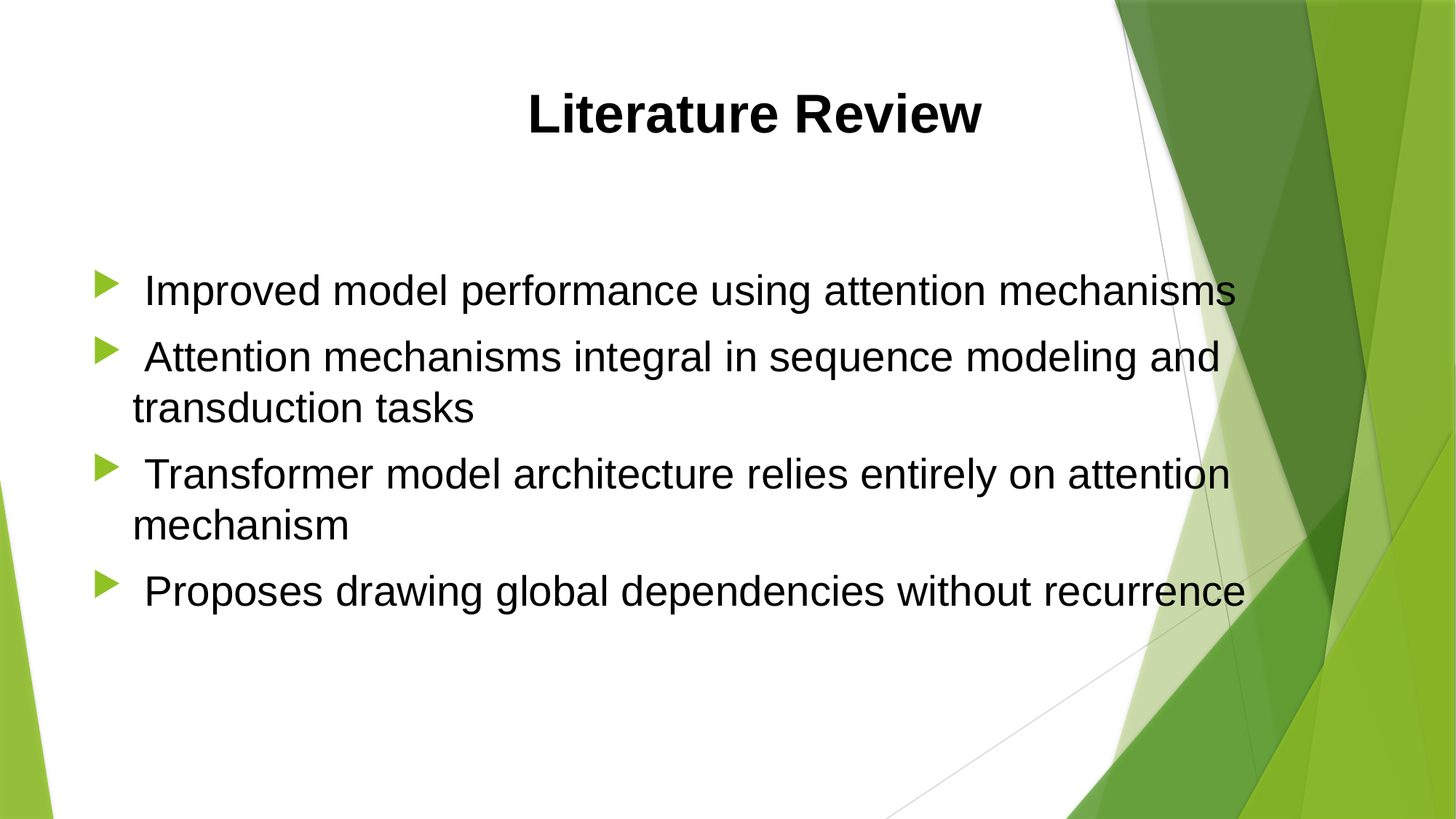

# Literature Review
 Improved model performance using attention mechanisms
 Attention mechanisms integral in sequence modeling and transduction tasks
 Transformer model architecture relies entirely on attention mechanism
 Proposes drawing global dependencies without recurrence